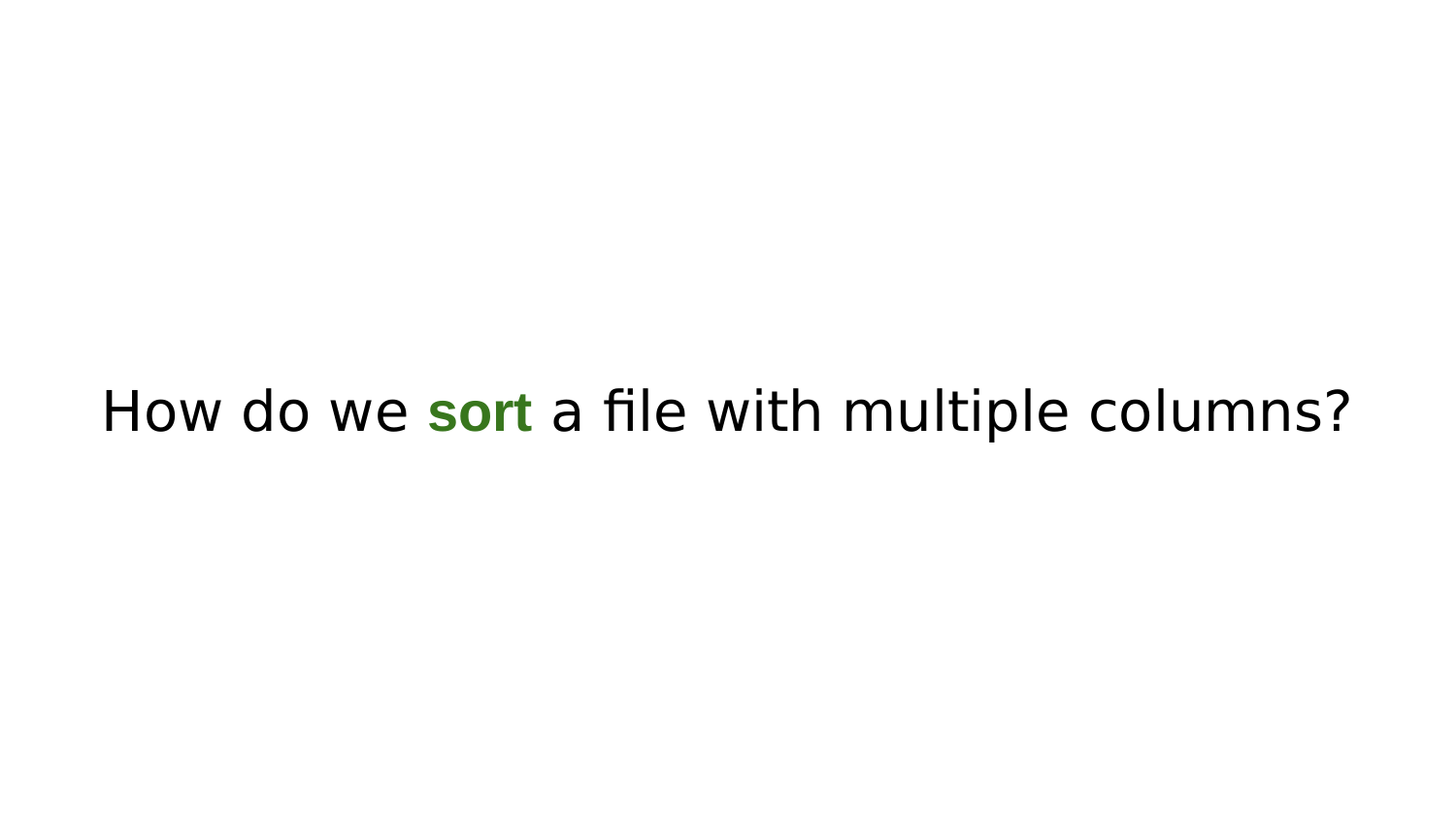

# How do we sort a file with multiple columns?